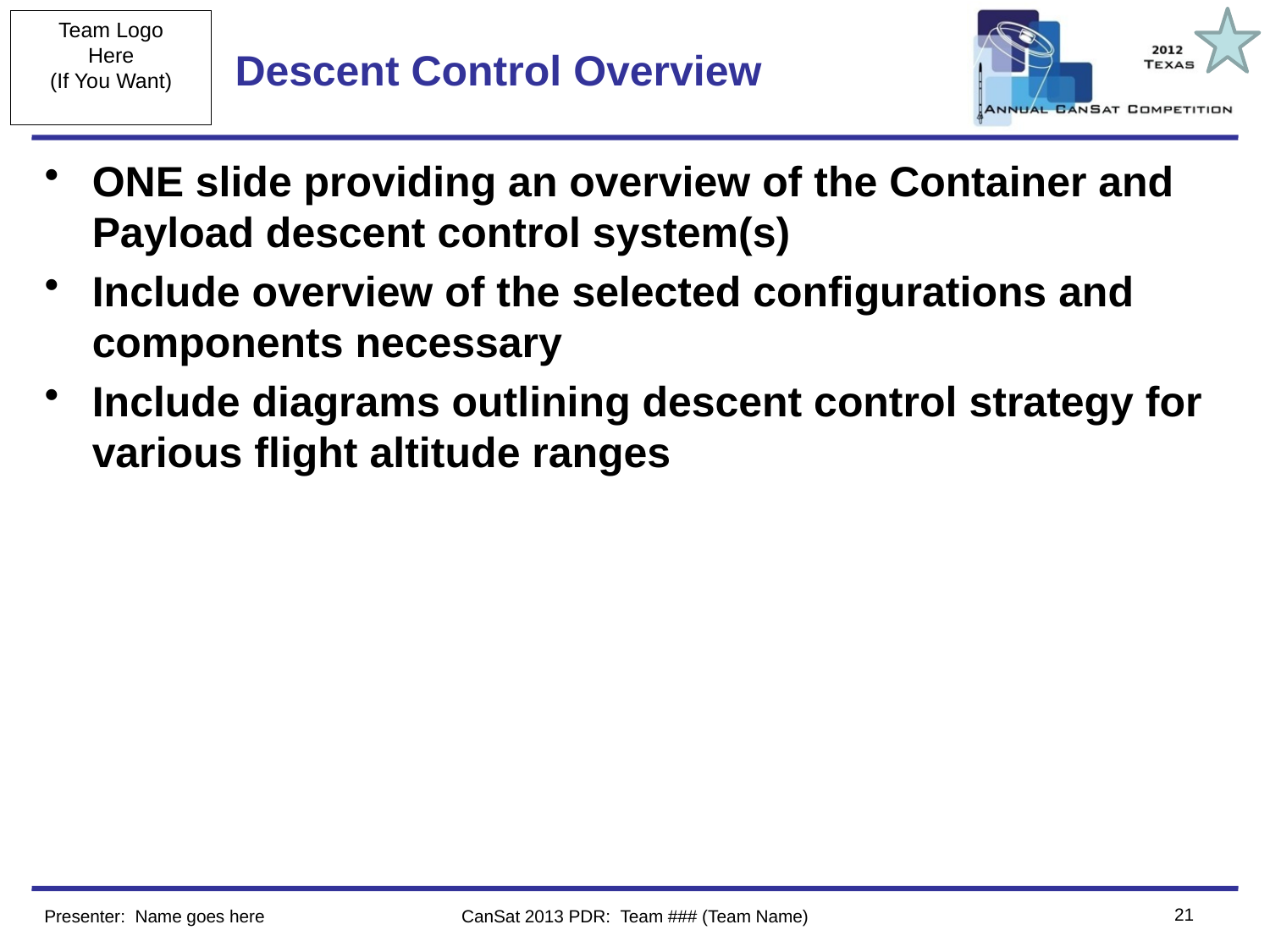

# Descent Control Overview
ONE slide providing an overview of the Container and Payload descent control system(s)
Include overview of the selected configurations and components necessary
Include diagrams outlining descent control strategy for various flight altitude ranges

21
Presenter:  Name goes here
CanSat 2013 PDR:  Team ### (Team Name)